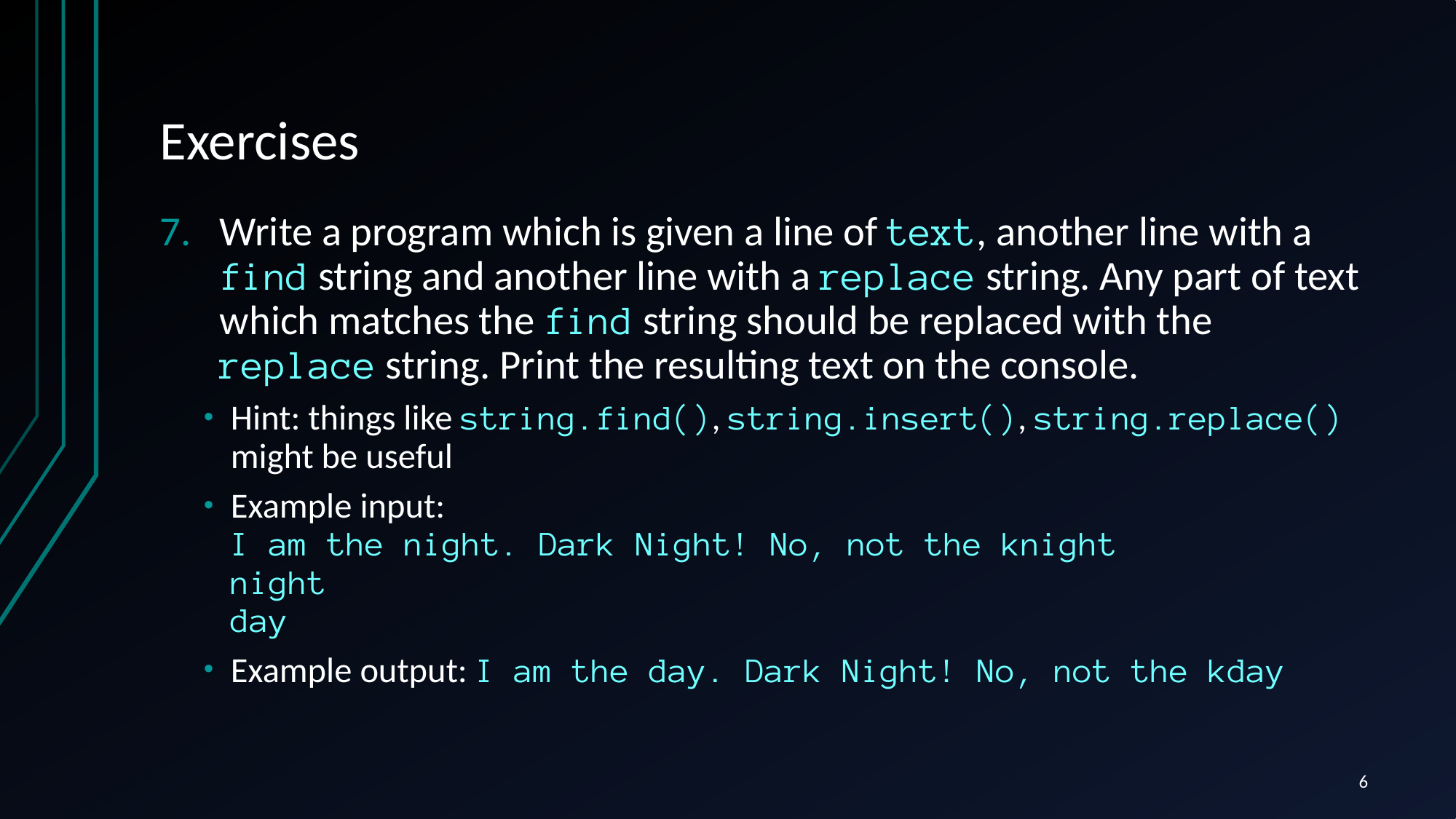

# Exercises
Write a program which is given a line of text, another line with a find string and another line with a replace string. Any part of text which matches the find string should be replaced with the replace string. Print the resulting text on the console.
Hint: things like string.find(), string.insert(), string.replace() might be useful
Example input:
I am the night. Dark Night! No, not the knight
night
day
Example output: I am the day. Dark Night! No, not the kday
6